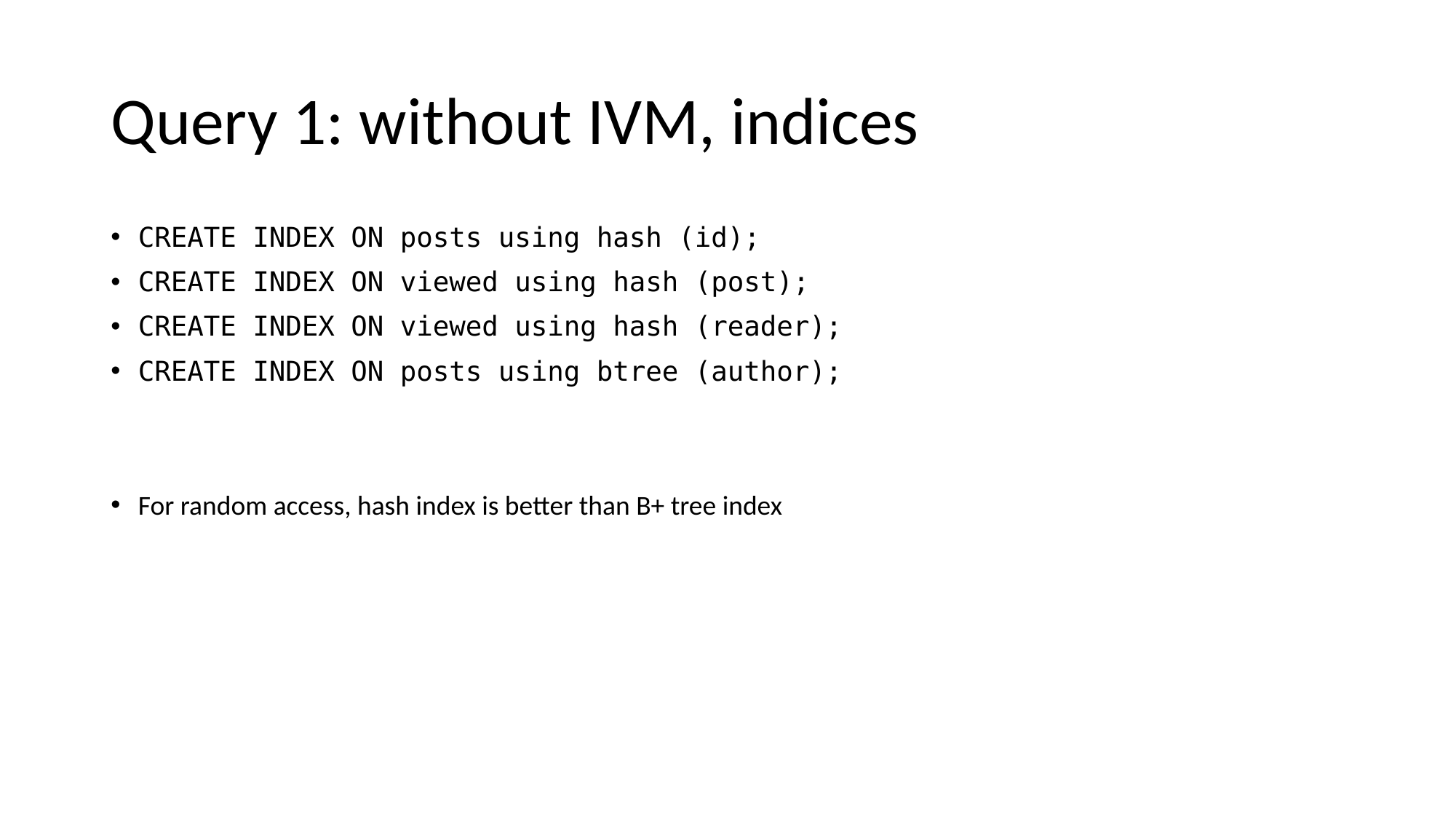

# Query 1: without IVM, indices
CREATE INDEX ON posts using hash (id);
CREATE INDEX ON viewed using hash (post);
CREATE INDEX ON viewed using hash (reader);
CREATE INDEX ON posts using btree (author);

For random access, hash index is better than B+ tree index